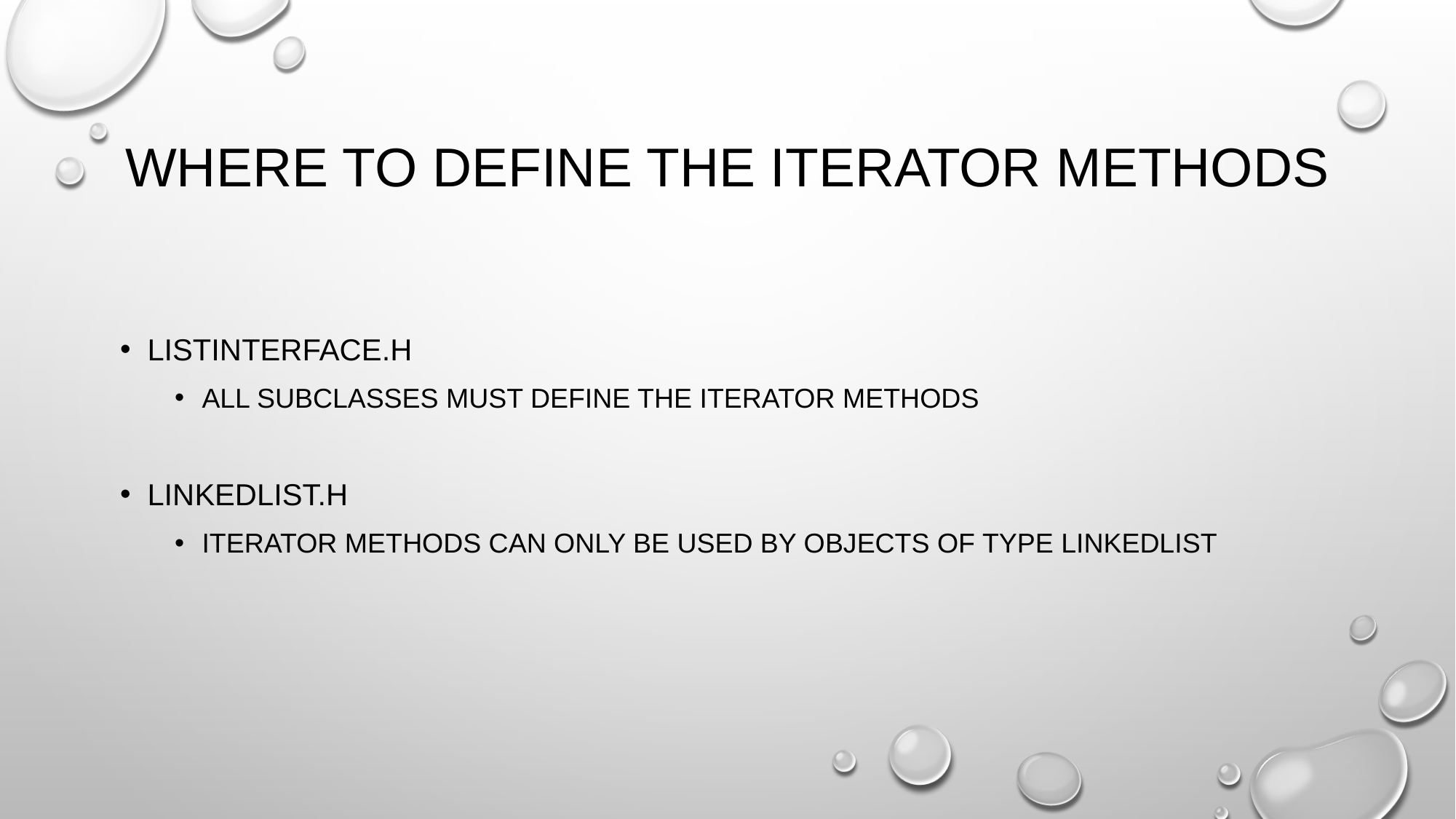

# Where to define the iterator methods
Listinterface.h
All subclasses must define the iterator methods
Linkedlist.h
Iterator methods can only be used by objects of type linkedlist